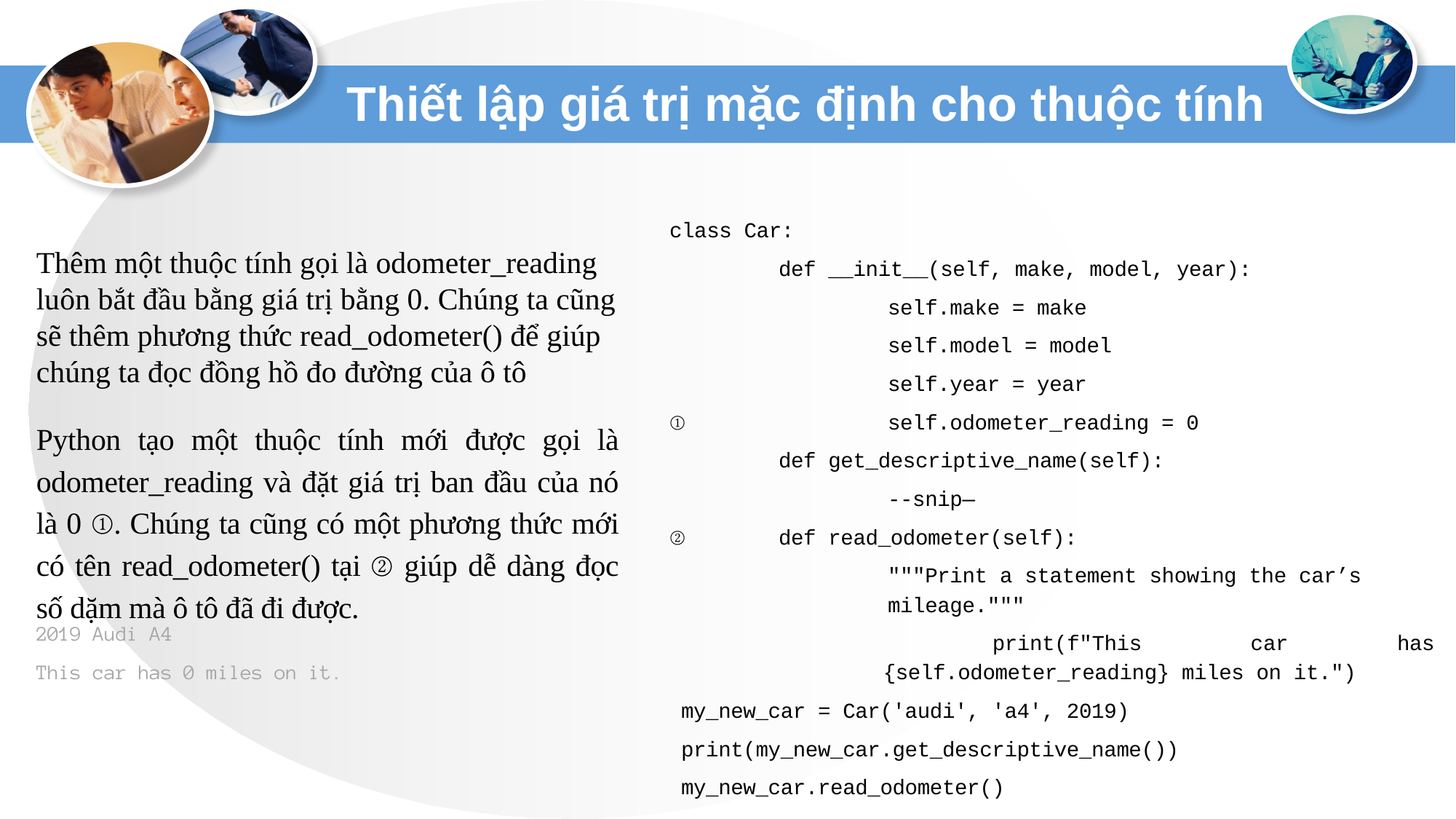

# Thiết lập giá trị mặc định cho thuộc tính
class Car:
	def __init__(self, make, model, year):
		self.make = make
		self.model = model
		self.year = year
① 		self.odometer_reading = 0
	def get_descriptive_name(self):
		--snip—
②	def read_odometer(self):
		"""Print a statement showing the car’s 			mileage."""
	print(f"This car has {self.odometer_reading} miles on it.")
my_new_car = Car('audi', 'a4', 2019)
print(my_new_car.get_descriptive_name())
my_new_car.read_odometer()
Thêm một thuộc tính gọi là odometer_reading luôn bắt đầu bằng giá trị bằng 0. Chúng ta cũng sẽ thêm phương thức read_odometer() để giúp chúng ta đọc đồng hồ đo đường của ô tô
Python tạo một thuộc tính mới được gọi là odometer_reading và đặt giá trị ban đầu của nó là 0 ①. Chúng ta cũng có một phương thức mới có tên read_odometer() tại ② giúp dễ dàng đọc số dặm mà ô tô đã đi được.
2019 Audi A4
This car has 0 miles on it.